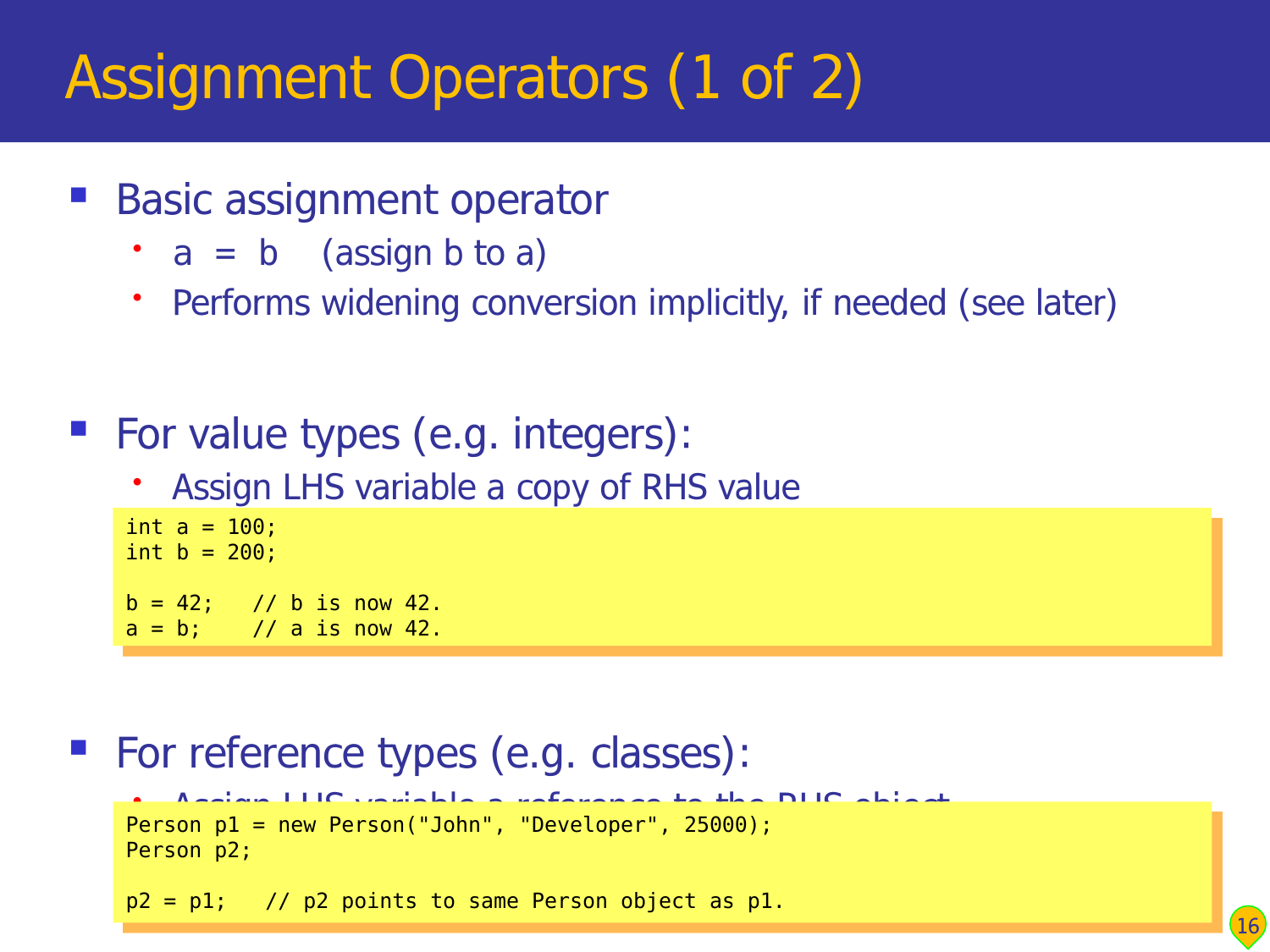

# Assignment Operators (1 of 2)
Basic assignment operator
a = b  (assign b to a)
Performs widening conversion implicitly, if needed (see later)

For value types (e.g. integers):
Assign LHS variable a copy of RHS value

For reference types (e.g. classes):
Assign LHS variable a reference to the RHS object

int a = 100;
int b = 200;

b = 42;   // b is now 42.
a = b;    // a is now 42.
Person p1 = new Person("John", "Developer", 25000);
Person p2;

p2 = p1;   // p2 points to same Person object as p1.
16